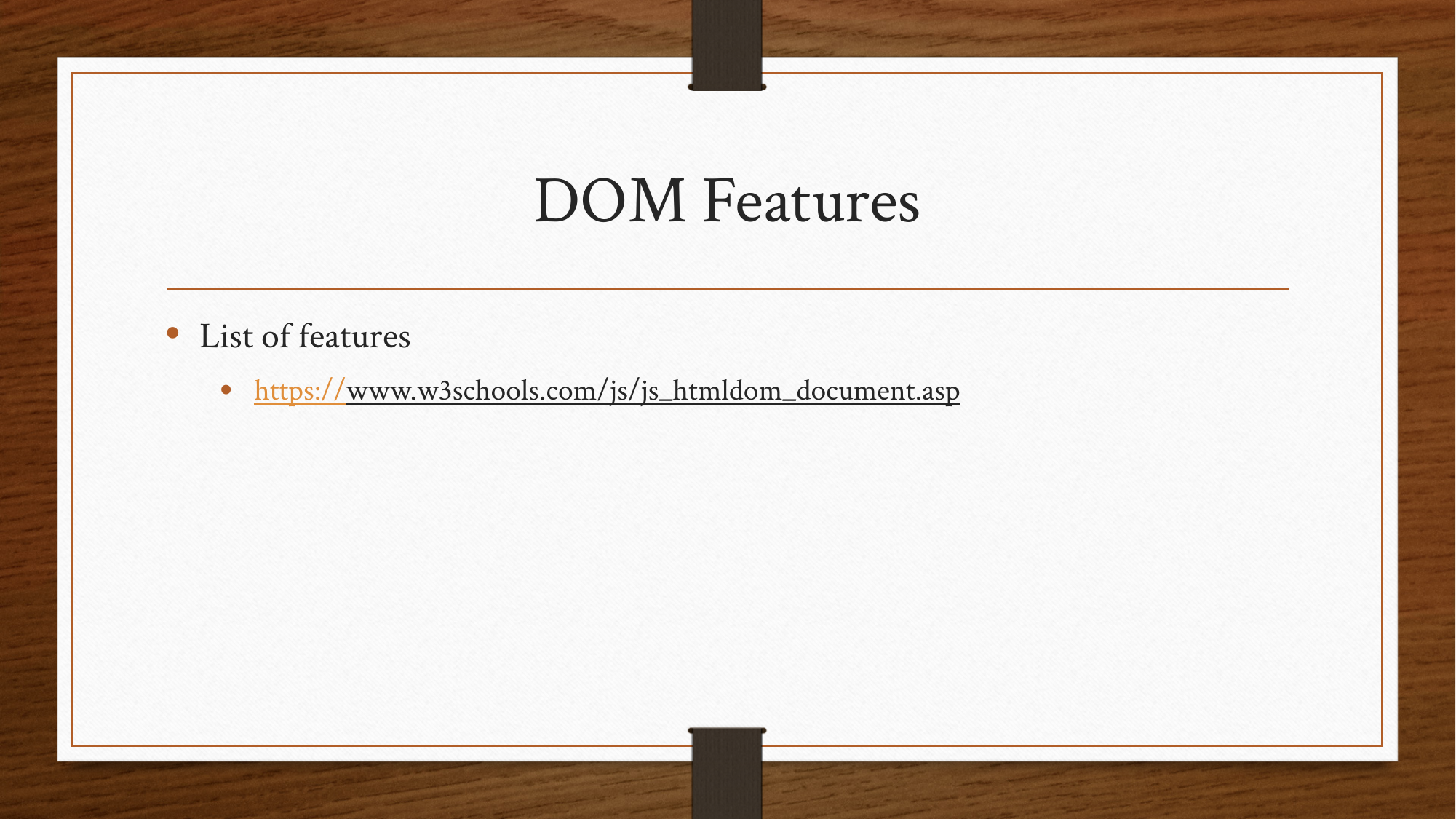

# DOM Features
List of features
https://www.w3schools.com/js/js_htmldom_document.asp